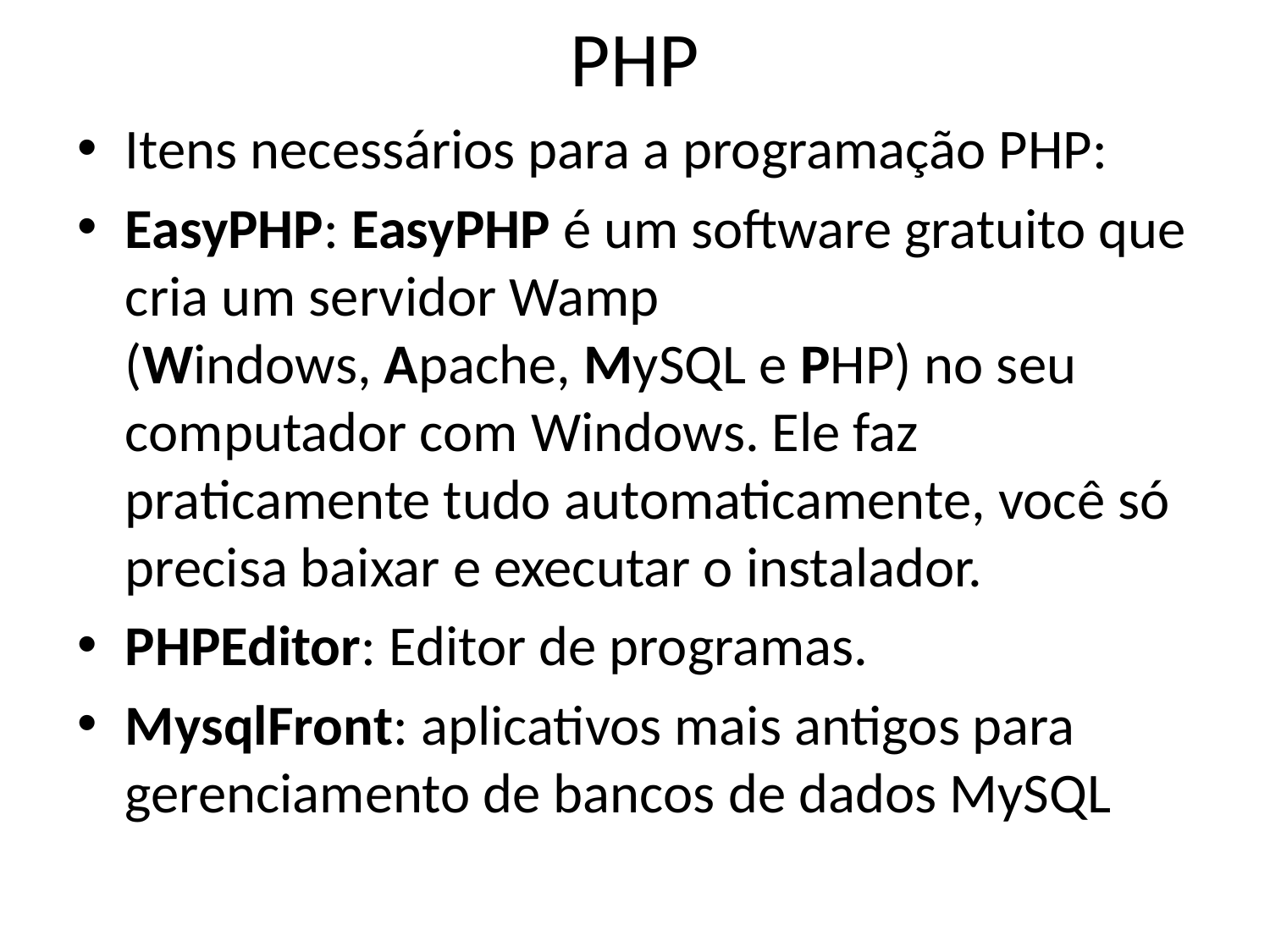

# PHP
Itens necessários para a programação PHP:
EasyPHP: EasyPHP é um software gratuito que cria um servidor Wamp (Windows, Apache, MySQL e PHP) no seu computador com Windows. Ele faz praticamente tudo automaticamente, você só precisa baixar e executar o instalador.
PHPEditor: Editor de programas.
MysqlFront: aplicativos mais antigos para gerenciamento de bancos de dados MySQL